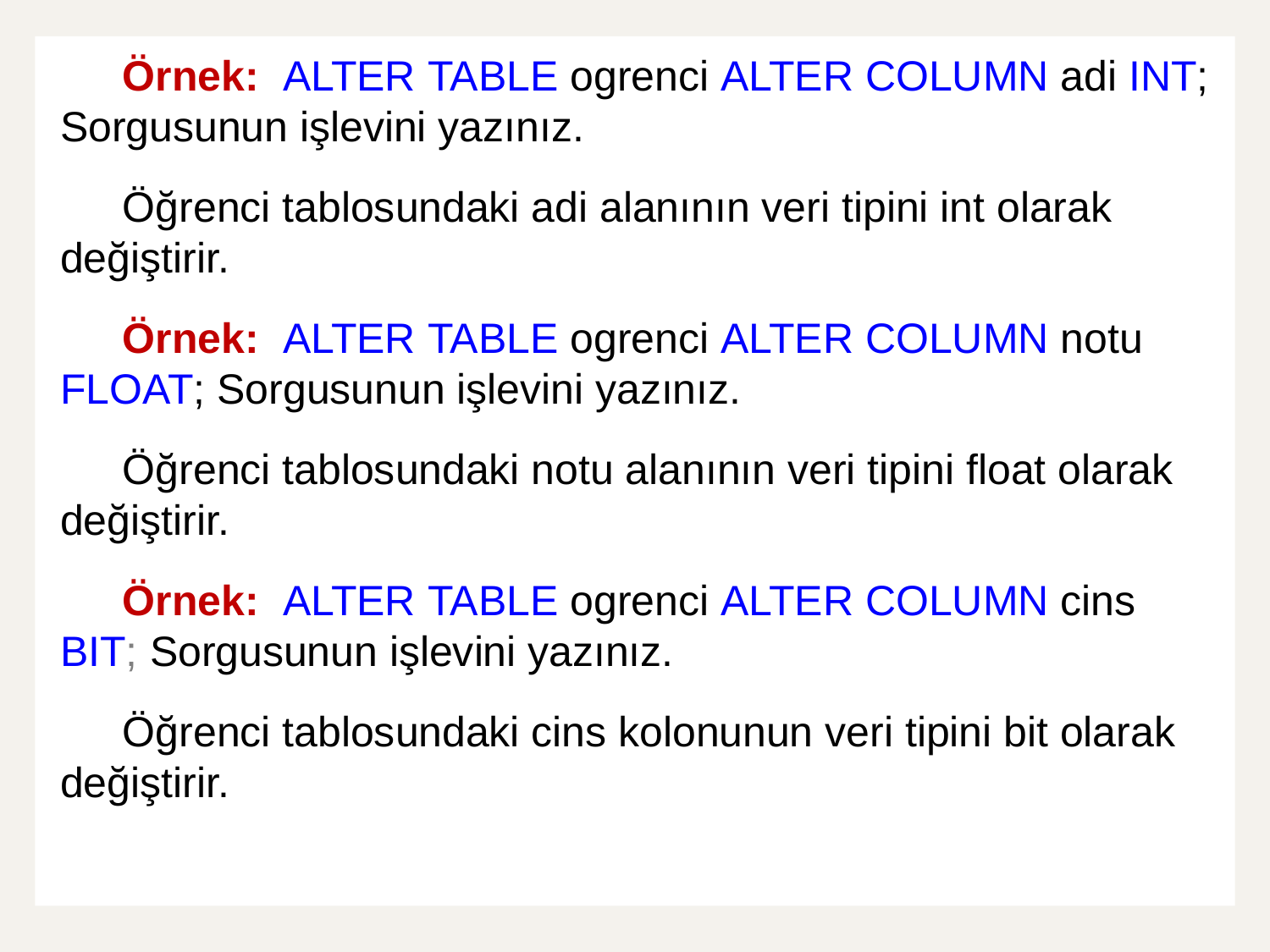

Örnek:  ALTER TABLE ogrenci ALTER COLUMN adi INT; Sorgusunun işlevini yazınız.

Öğrenci tablosundaki adi alanının veri tipini int olarak değiştirir.

Örnek:  ALTER TABLE ogrenci ALTER COLUMN notu FLOAT; Sorgusunun işlevini yazınız.

Öğrenci tablosundaki notu alanının veri tipini float olarak değiştirir.

Örnek:  ALTER TABLE ogrenci ALTER COLUMN cins BIT; Sorgusunun işlevini yazınız.

Öğrenci tablosundaki cins kolonunun veri tipini bit olarak değiştirir.